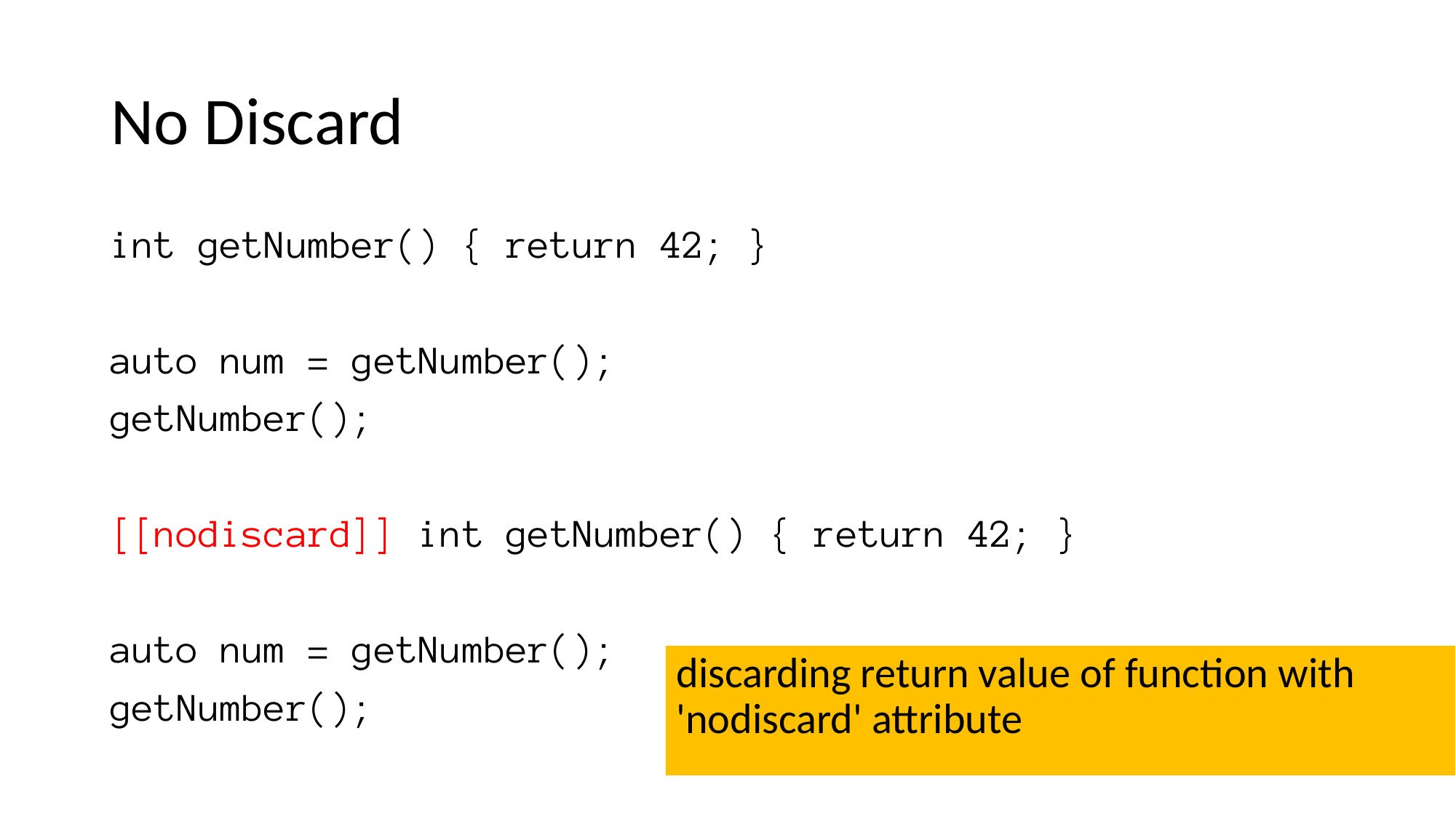

# No Discard
int getNumber() { return 42; }

auto num = getNumber();
getNumber();

[[nodiscard]] int getNumber() { return 42; }

auto num = getNumber();
getNumber();

discarding return value of function with 'nodiscard' attribute